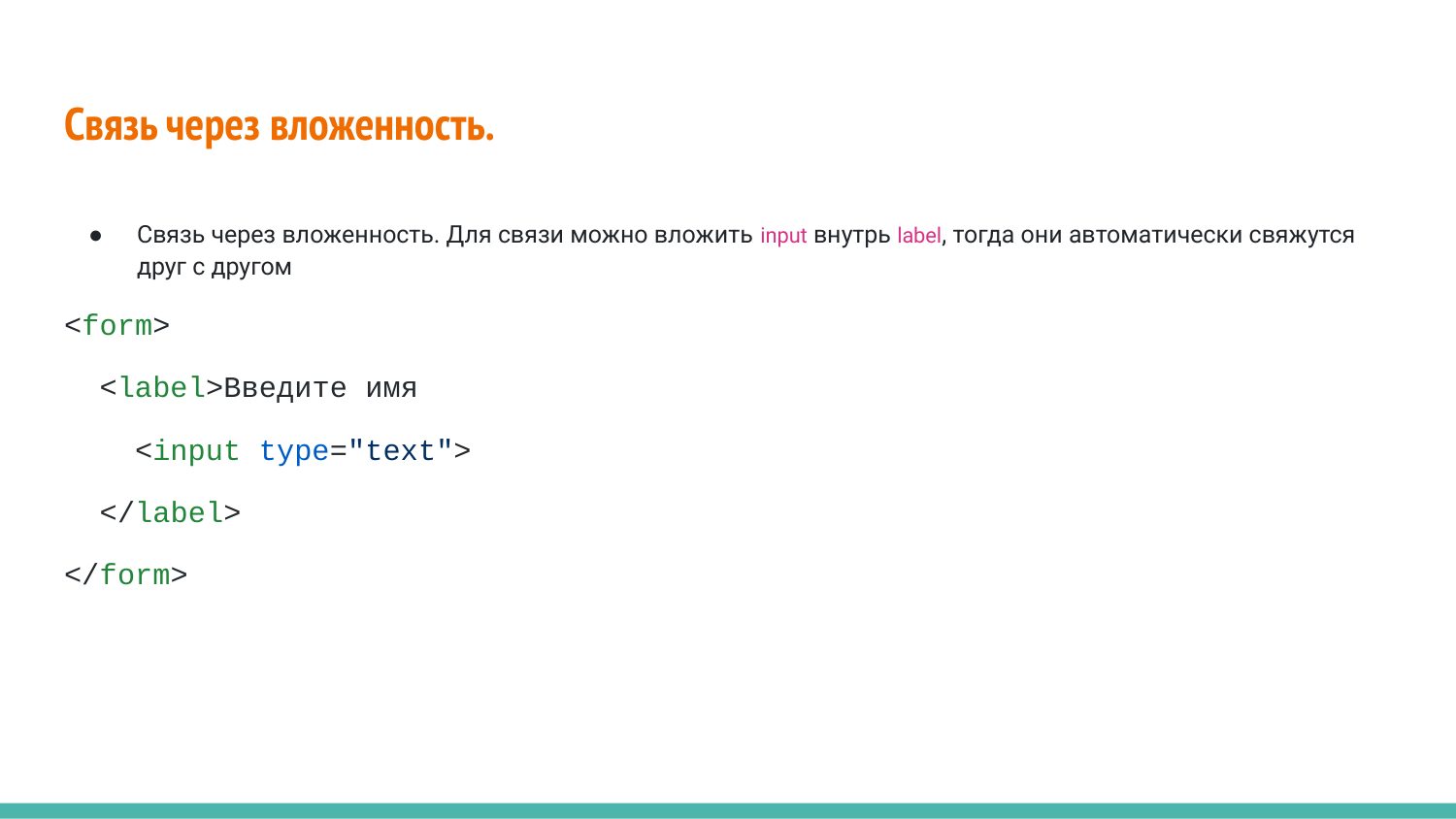

# Связь через вложенность.
Связь через вложенность. Для связи можно вложить input внутрь label, тогда они автоматически свяжутся друг с другом
<form>
  <label>Введите имя
    <input type="text">
  </label>
</form>